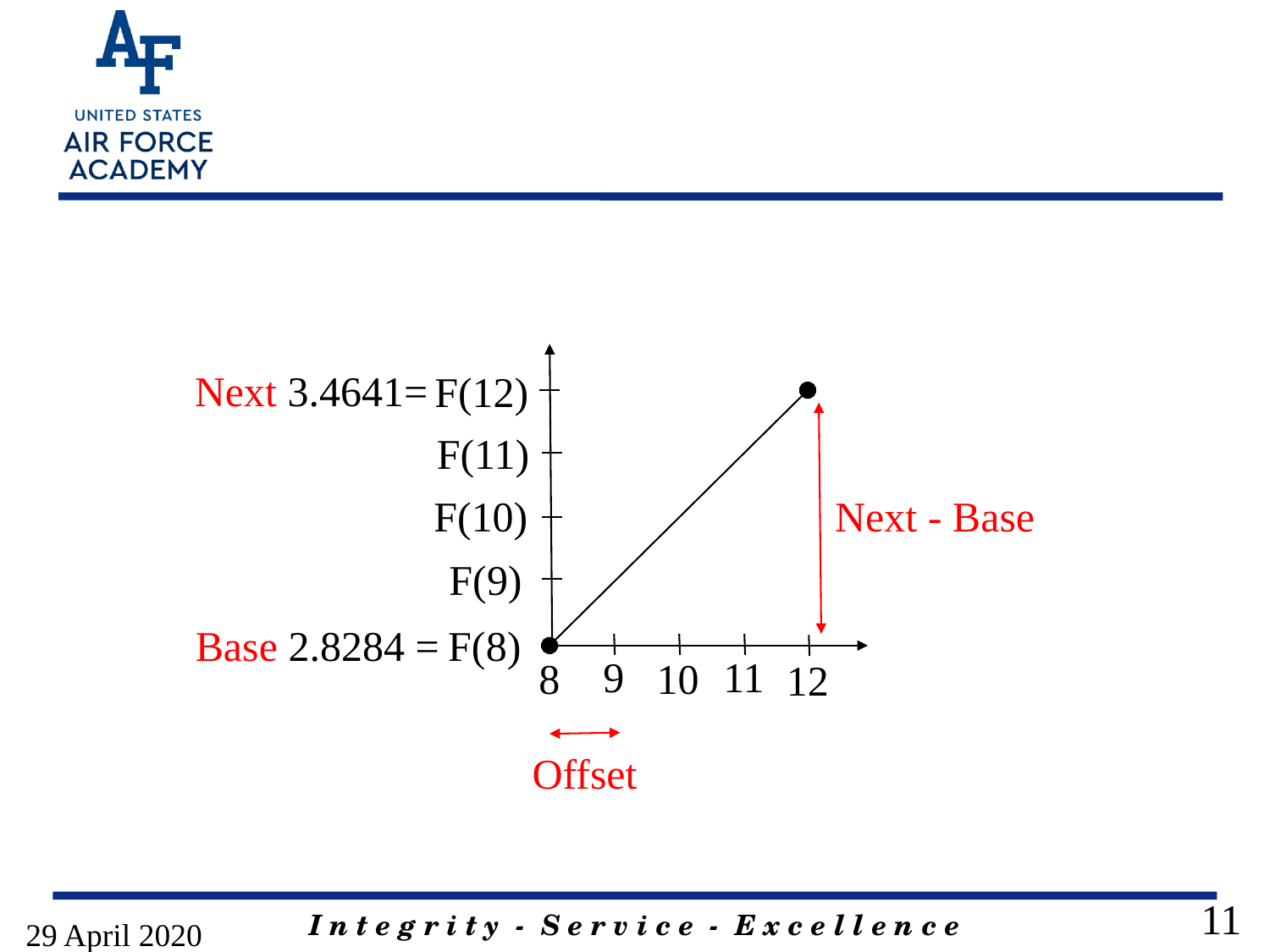

#
F(12)
F(11)
F(10)
F(9)
F(8)
11
9
10
8
12
Next 3.4641=
Next - Base
Base 2.8284 =
Offset

29 April 2020
11